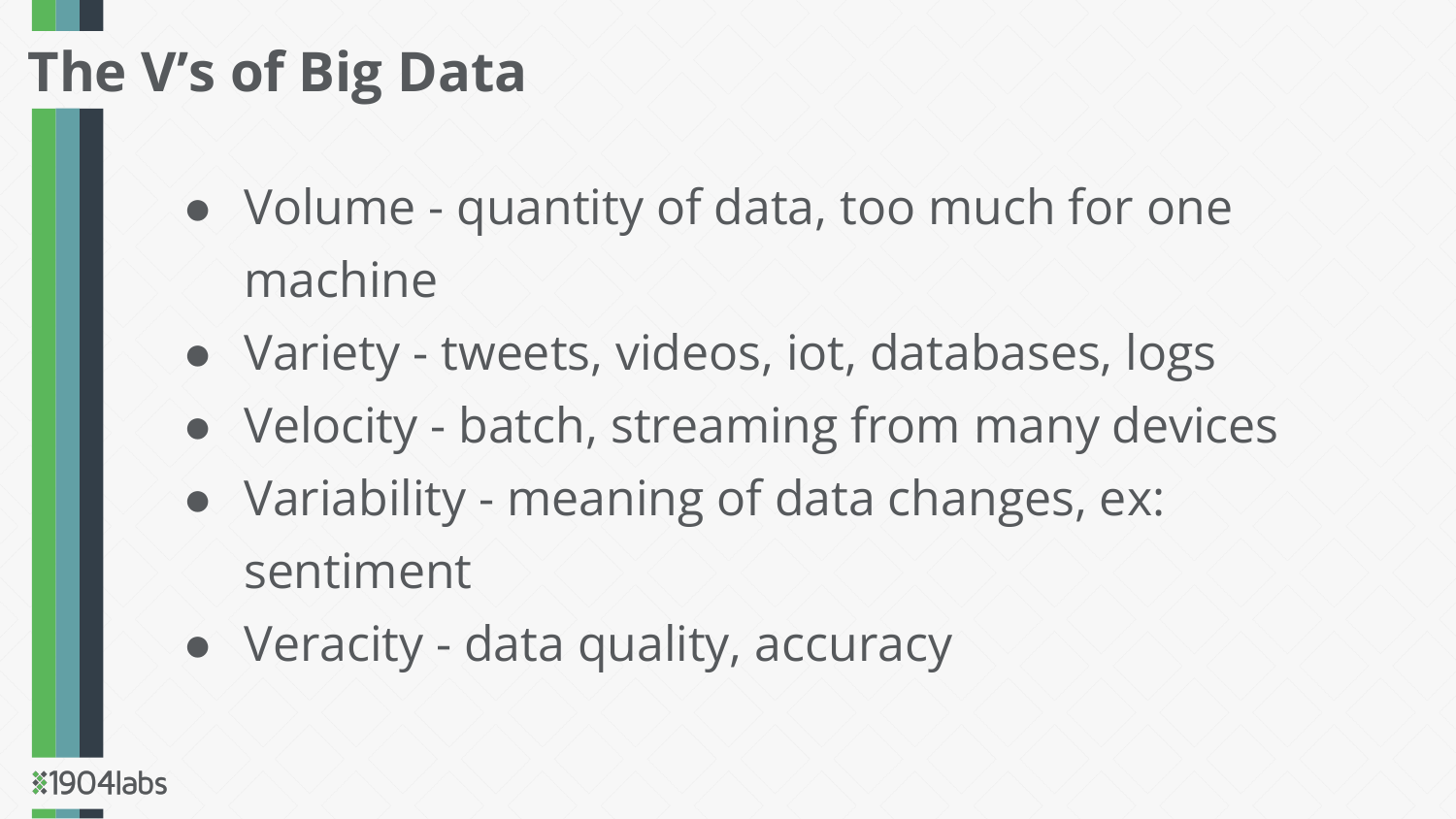

The V’s of Big Data
Volume - quantity of data, too much for one machine
Variety - tweets, videos, iot, databases, logs
Velocity - batch, streaming from many devices
Variability - meaning of data changes, ex: sentiment
Veracity - data quality, accuracy